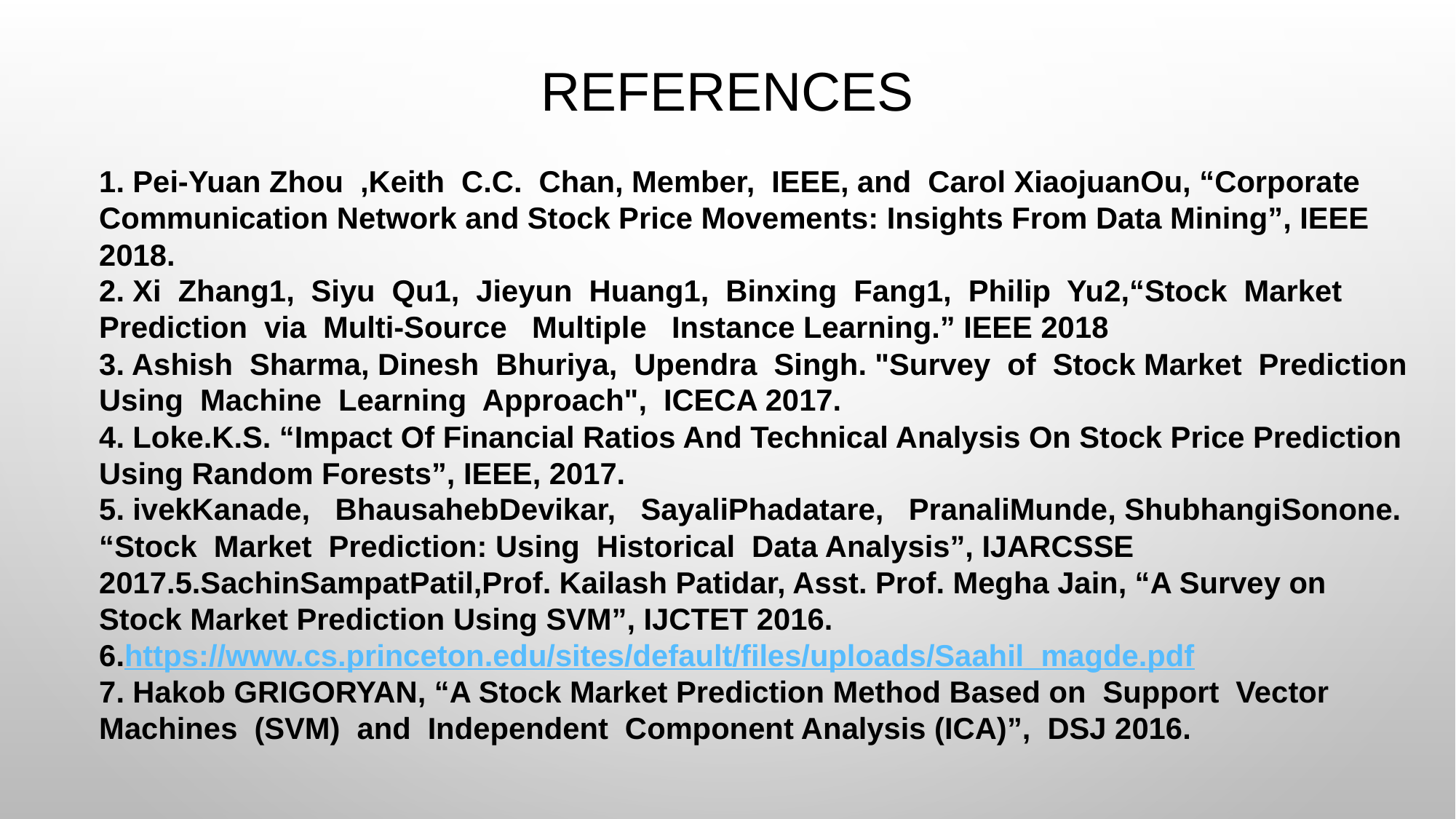

REFERENCES
1. Pei-Yuan Zhou  ,Keith  C.C.  Chan, Member,  IEEE, and  Carol XiaojuanOu, “Corporate Communication Network and Stock Price Movements: Insights From Data Mining”, IEEE 2018.
2. Xi  Zhang1,  Siyu  Qu1,  Jieyun  Huang1,  Binxing  Fang1,  Philip  Yu2,“Stock  Market  Prediction  via  Multi-Source   Multiple   Instance Learning.” IEEE 2018
3. Ashish  Sharma, Dinesh  Bhuriya,  Upendra  Singh. "Survey  of  Stock Market  Prediction  Using  Machine  Learning  Approach",  ICECA 2017.
4. Loke.K.S. “Impact Of Financial Ratios And Technical Analysis On Stock Price Prediction Using Random Forests”, IEEE, 2017.
5. ivekKanade,   BhausahebDevikar,   SayaliPhadatare,   PranaliMunde, ShubhangiSonone.  “Stock  Market  Prediction: Using  Historical  Data Analysis”, IJARCSSE 2017.5.SachinSampatPatil,Prof. Kailash Patidar, Asst. Prof. Megha Jain, “A Survey on Stock Market Prediction Using SVM”, IJCTET 2016.
6.https://www.cs.princeton.edu/sites/default/files/uploads/Saahil_magde.pdf
7. Hakob GRIGORYAN, “A Stock Market Prediction Method Based on  Support  Vector  Machines  (SVM)  and  Independent  Component Analysis (ICA)”,  DSJ 2016.